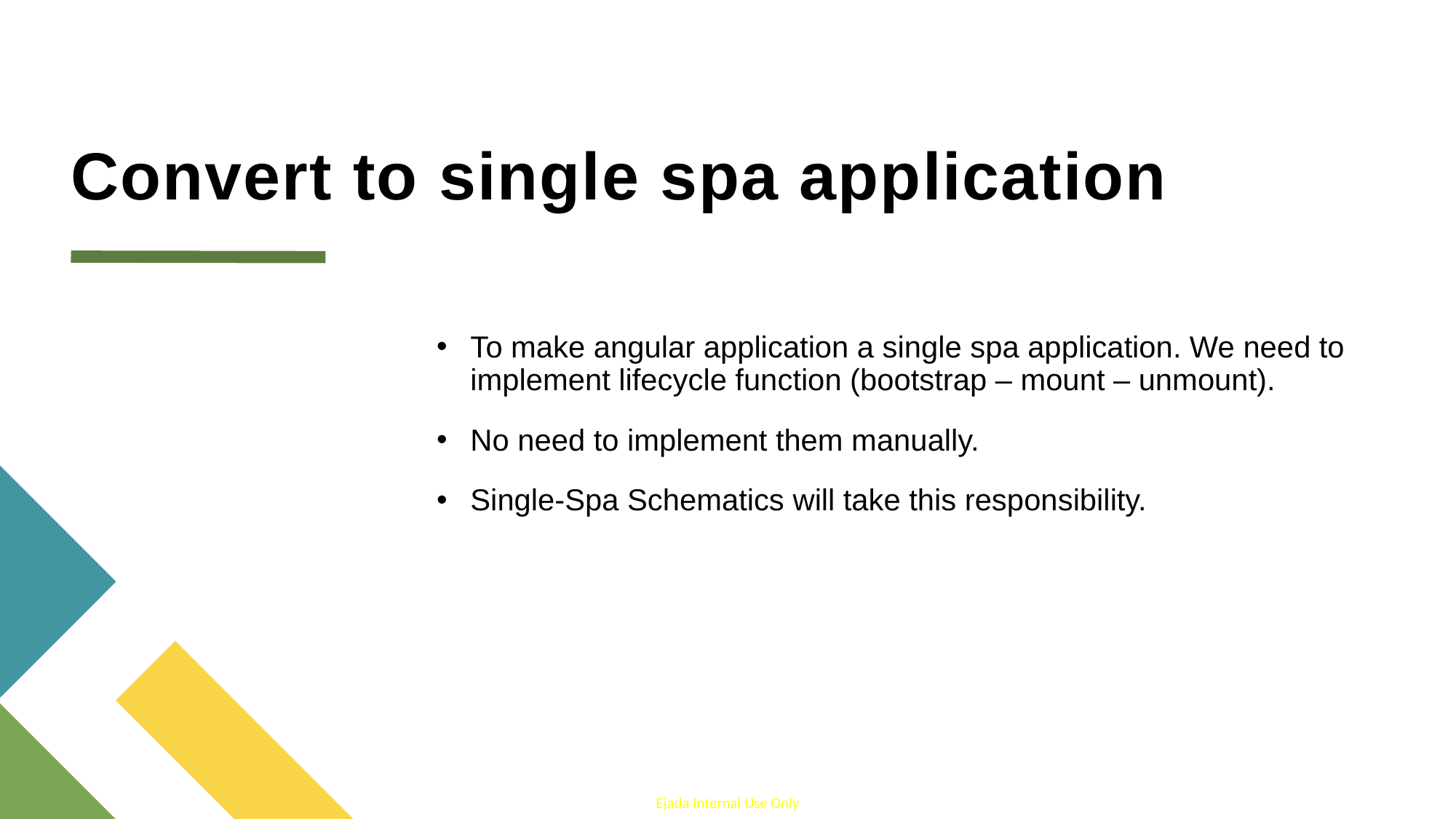

Applications are loaded dynamically in the browser at runtime.
Allows independent deployment of each app.
Example: Single-Spa, SystemJS.
# Convert to single spa application
To make angular application a single spa application. We need to implement lifecycle function (bootstrap – mount – unmount).
No need to implement them manually.
Single-Spa Schematics will take this responsibility.